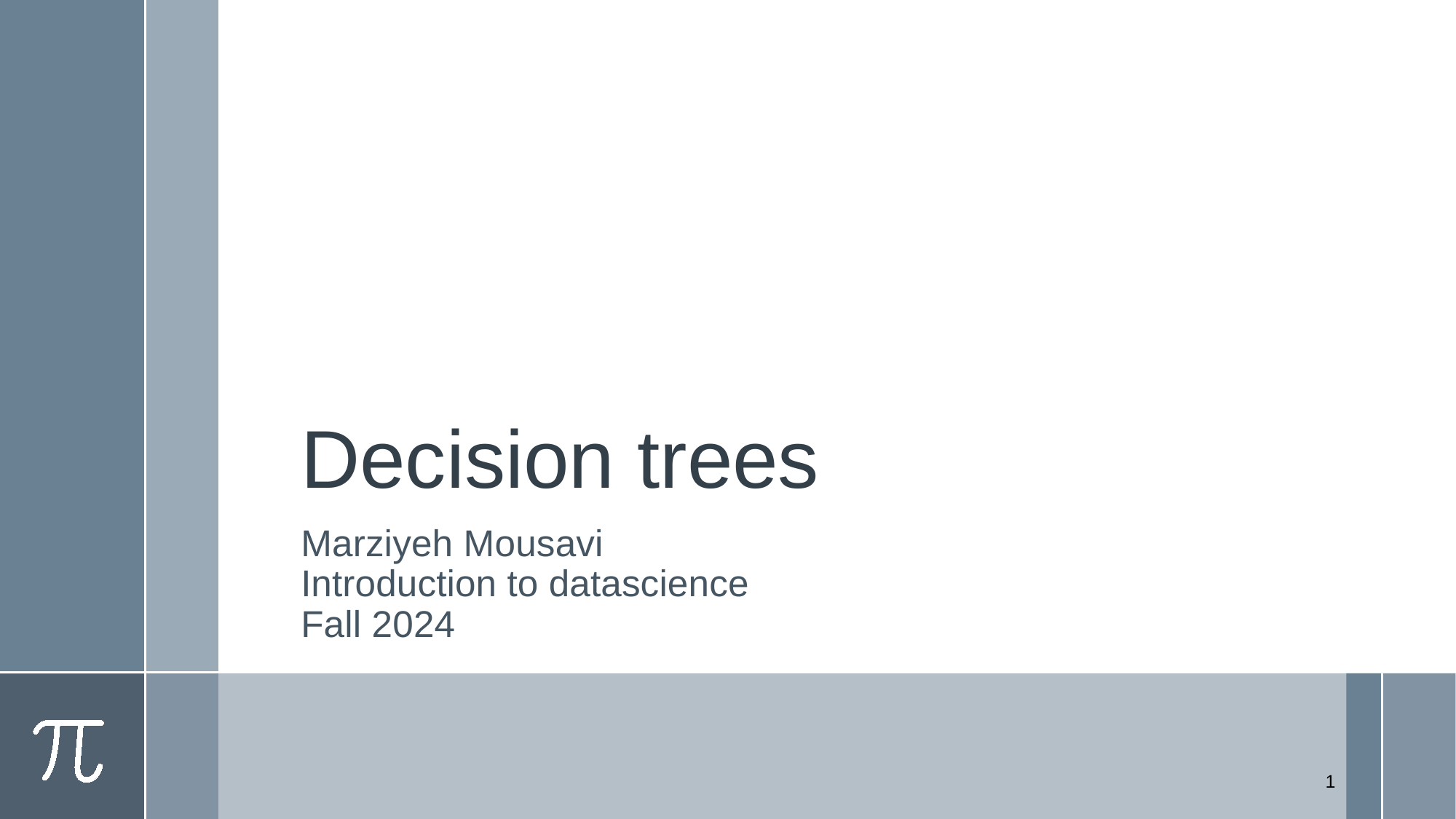

# Decision trees
Marziyeh Mousavi
Introduction to datascience
Fall 2024
1